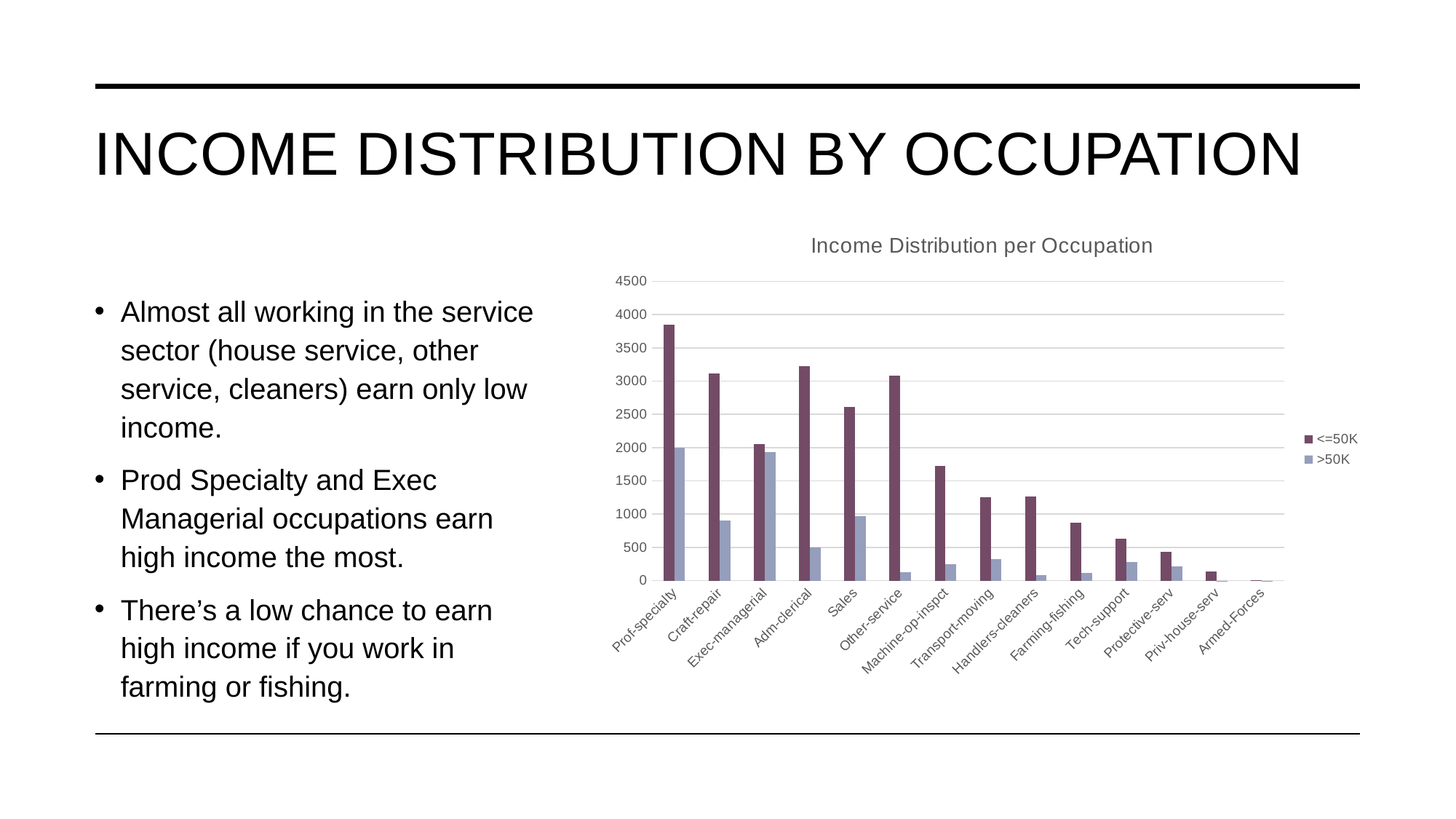

# income distribution by occupation

### Chart: Income Distribution per Occupation

| Category | <=50K | >50K |
|---|---|---|
| Prof-specialty | 3853.0 | 1997.0 |
| Craft-repair | 3117.0 | 908.0 |
| Exec-managerial | 2054.0 | 1937.0 |
| Adm-clerical | 3221.0 | 498.0 |
| Sales | 2614.0 | 970.0 |
| Other-service | 3077.0 | 132.0 |
| Machine-op-inspct | 1720.0 | 244.0 |
| Transport-moving | 1253.0 | 319.0 |
| Handlers-cleaners | 1266.0 | 83.0 |
| Farming-fishing | 872.0 | 115.0 |
| Tech-support | 633.0 | 278.0 |
| Protective-serv | 434.0 | 210.0 |
| Priv-house-serv | 140.0 | 1.0 |
| Armed-Forces | 8.0 | 1.0 |
Almost all working in the service sector (house service, other service, cleaners) earn only low income.
Prod Specialty and Exec Managerial occupations earn high income the most.
There’s a low chance to earn high income if you work in farming or fishing.